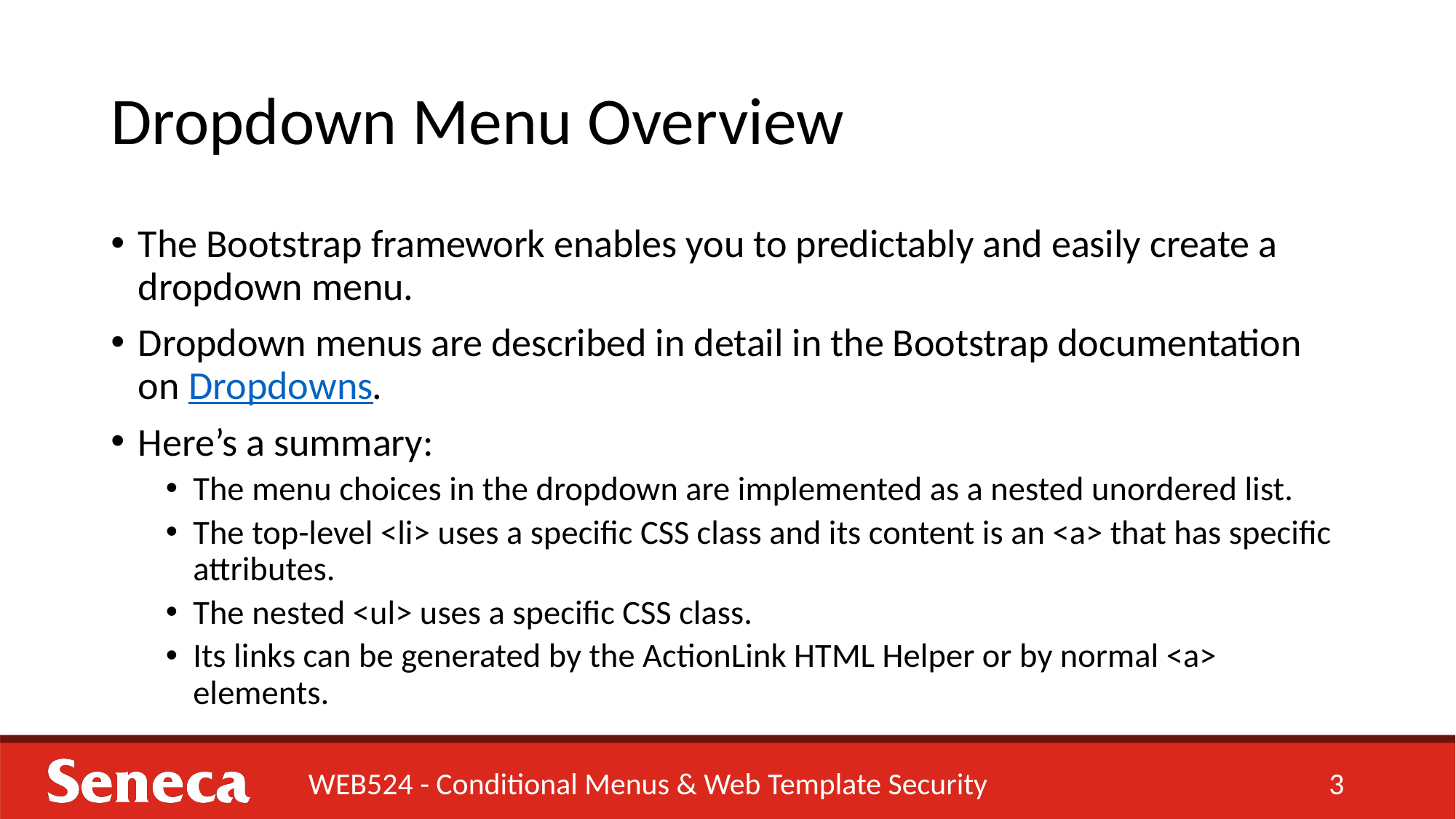

# Dropdown Menu Overview
The Bootstrap framework enables you to predictably and easily create a dropdown menu.
Dropdown menus are described in detail in the Bootstrap documentation on Dropdowns.
Here’s a summary:
The menu choices in the dropdown are implemented as a nested unordered list.
The top-level <li> uses a specific CSS class and its content is an <a> that has specific attributes.
The nested <ul> uses a specific CSS class.
Its links can be generated by the ActionLink HTML Helper or by normal <a> elements.
WEB524 - Conditional Menus & Web Template Security
3